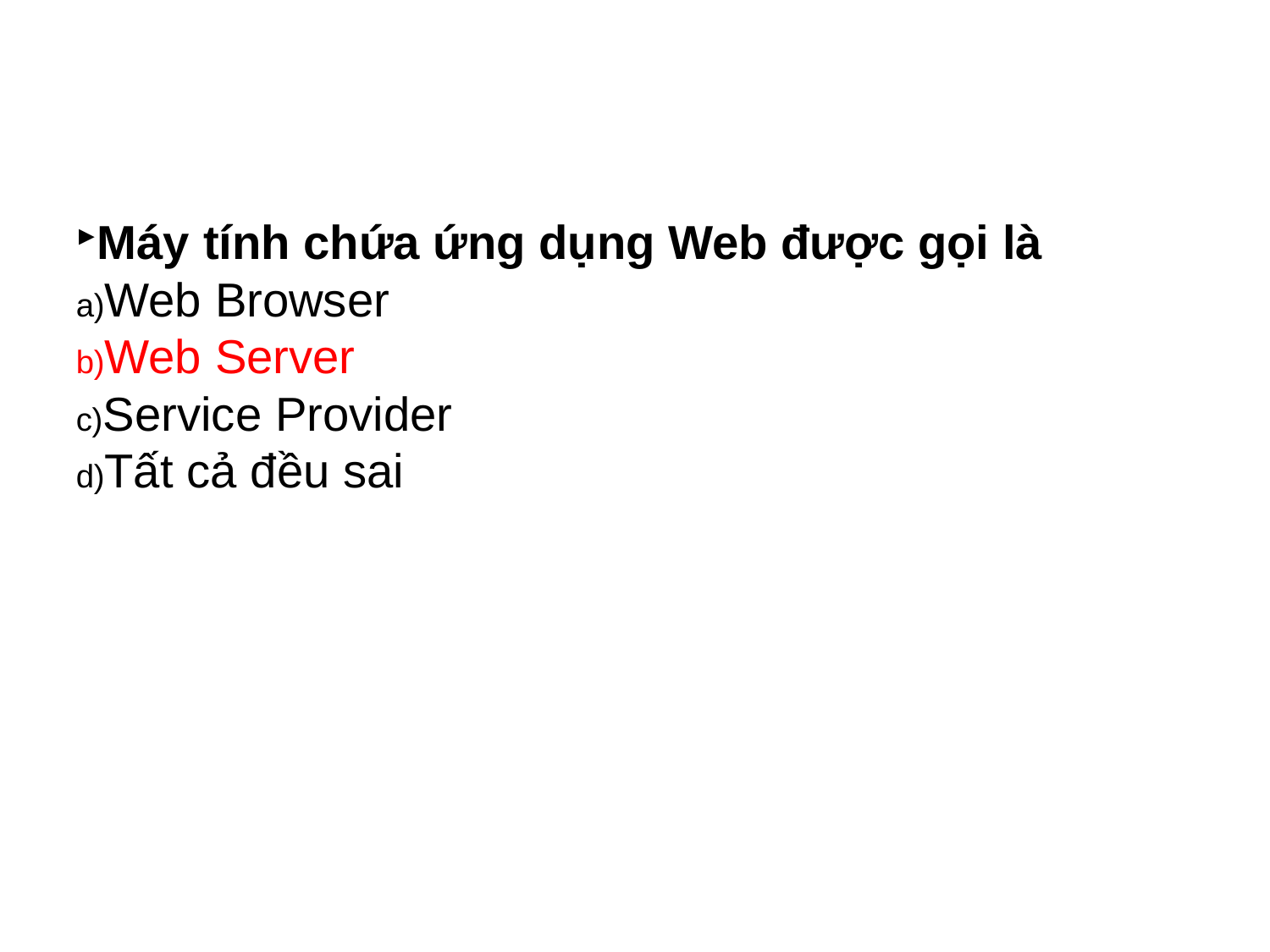

Máy tính chứa ứng dụng Web được gọi là
Web Browser
Web Server
Service Provider
Tất cả đều sai